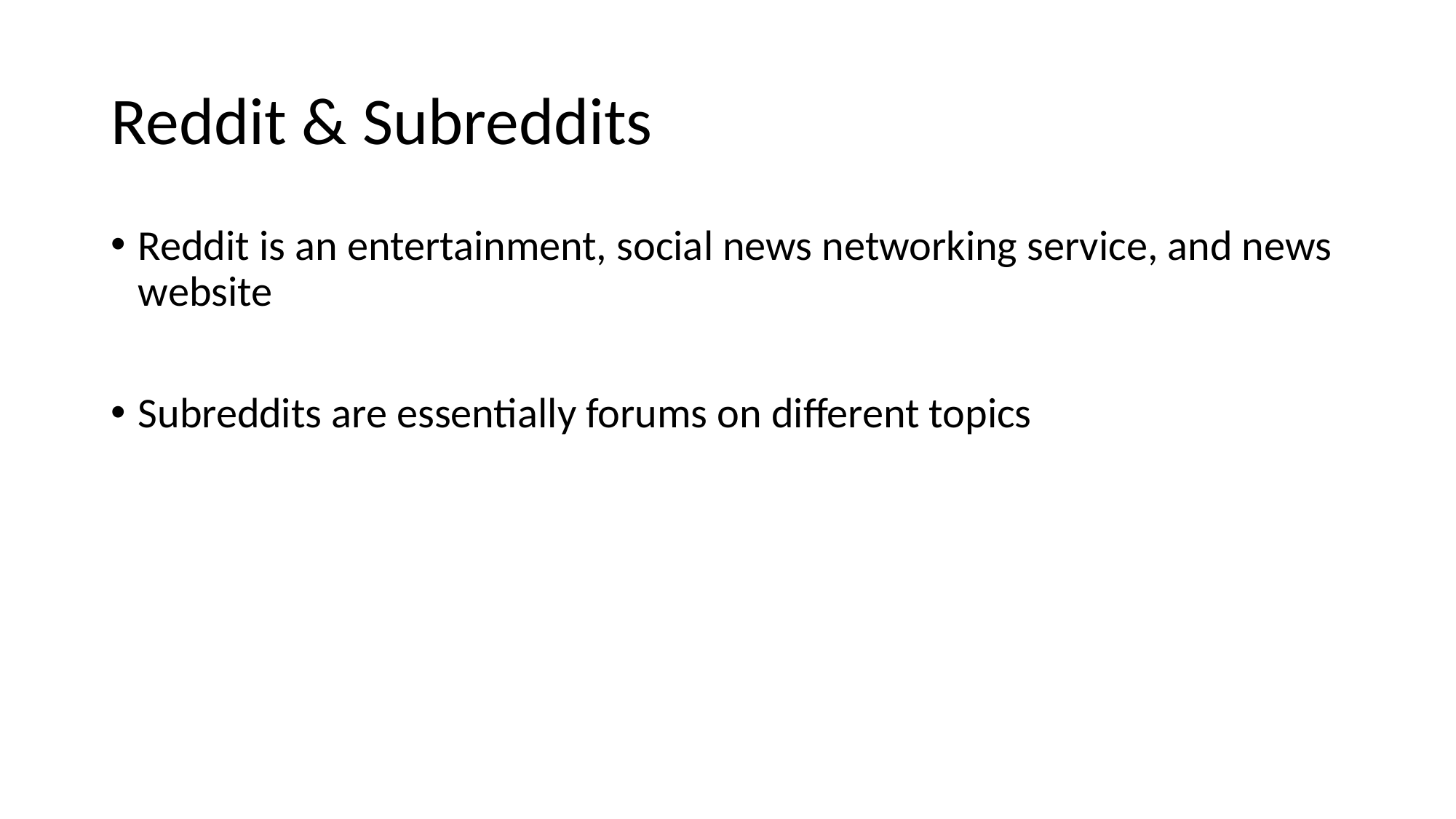

# Reddit & Subreddits
Reddit is an entertainment, social news networking service, and news website

Subreddits are essentially forums on different topics